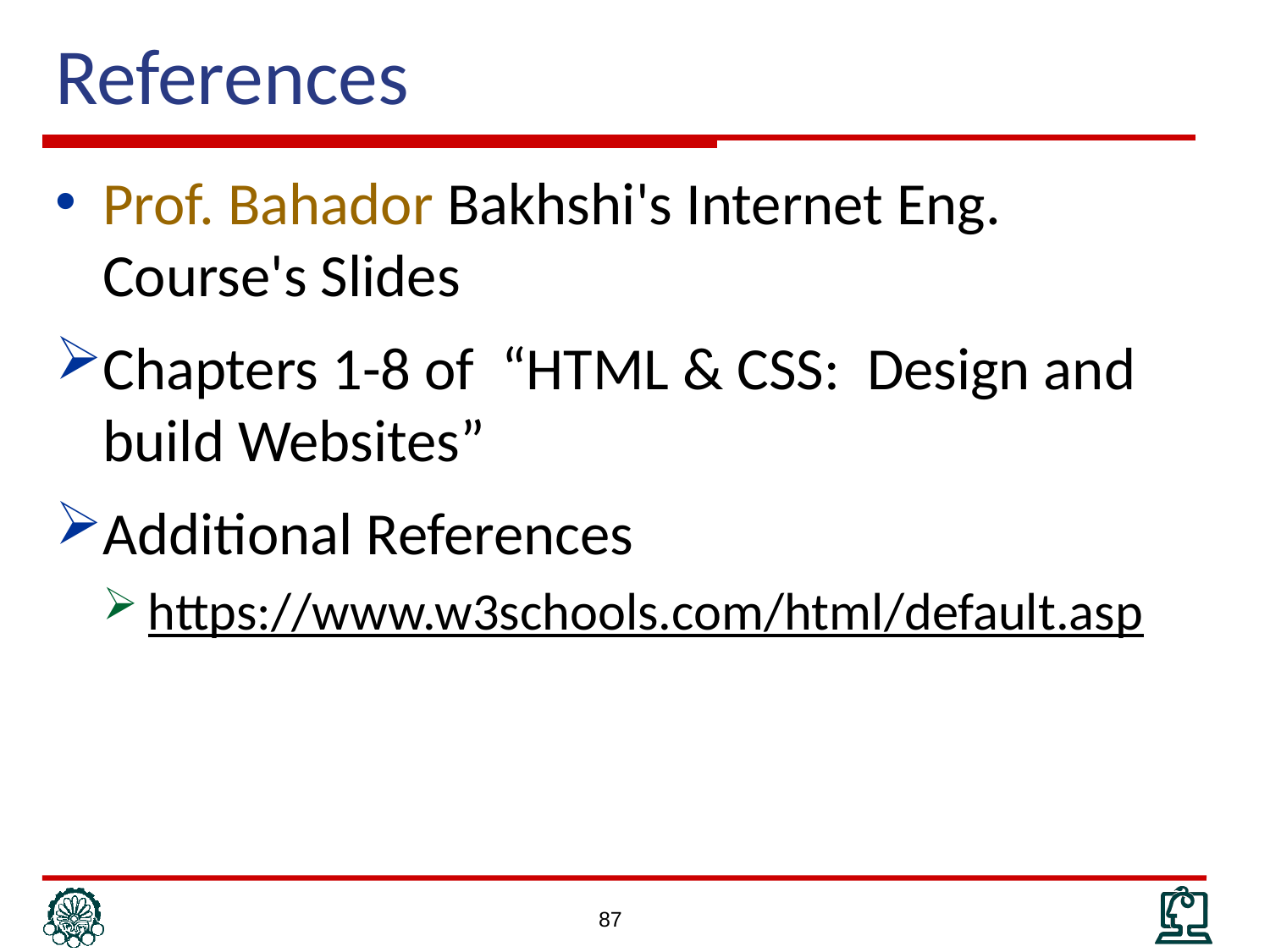

# References
Prof. Bahador Bakhshi's Internet Eng. Course's Slides
Chapters 1-8 of  “HTML & CSS:  Design and build Websites”
Additional References
https://www.w3schools.com/html/default.asp
87